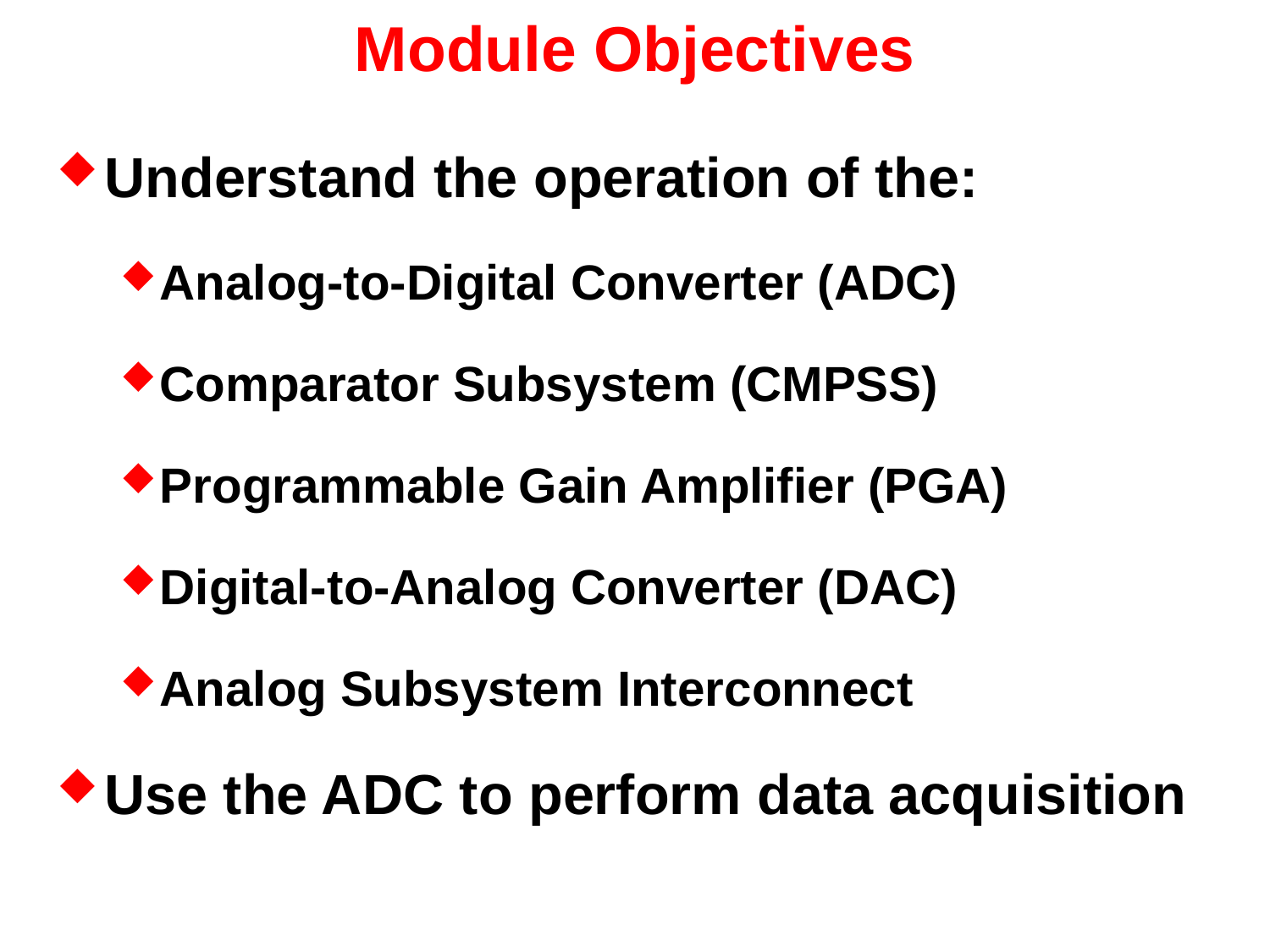

# Module Objectives
Understand the operation of the:
Analog-to-Digital Converter (ADC)
Comparator Subsystem (CMPSS)
Programmable Gain Amplifier (PGA)
Digital-to-Analog Converter (DAC)
Analog Subsystem Interconnect
Use the ADC to perform data acquisition